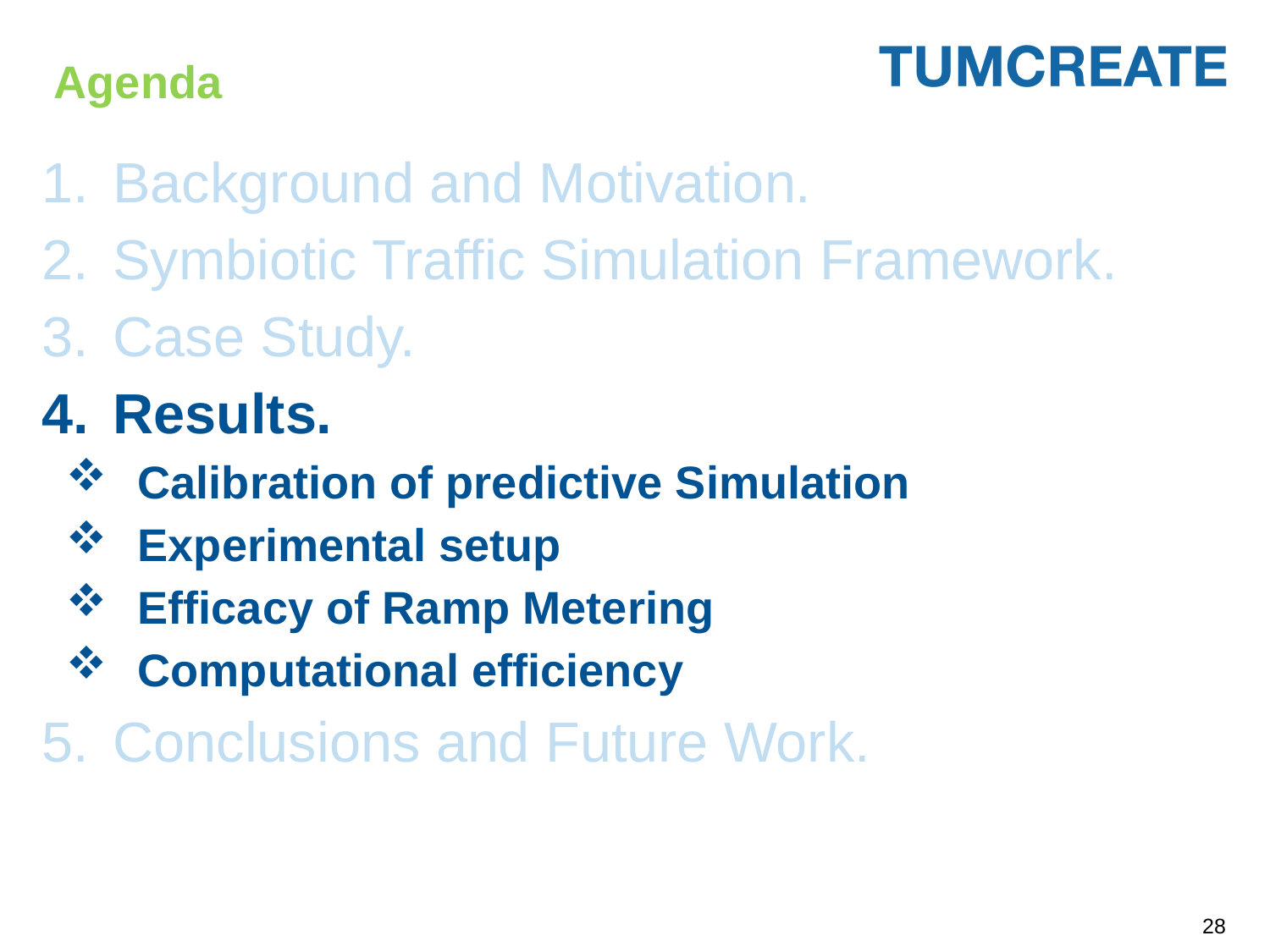

# Agenda
Background and Motivation.
Symbiotic Traffic Simulation Framework.
Case Study.
Results.
Calibration of predictive Simulation
Experimental setup
Efficacy of Ramp Metering
Computational efficiency
Conclusions and Future Work.